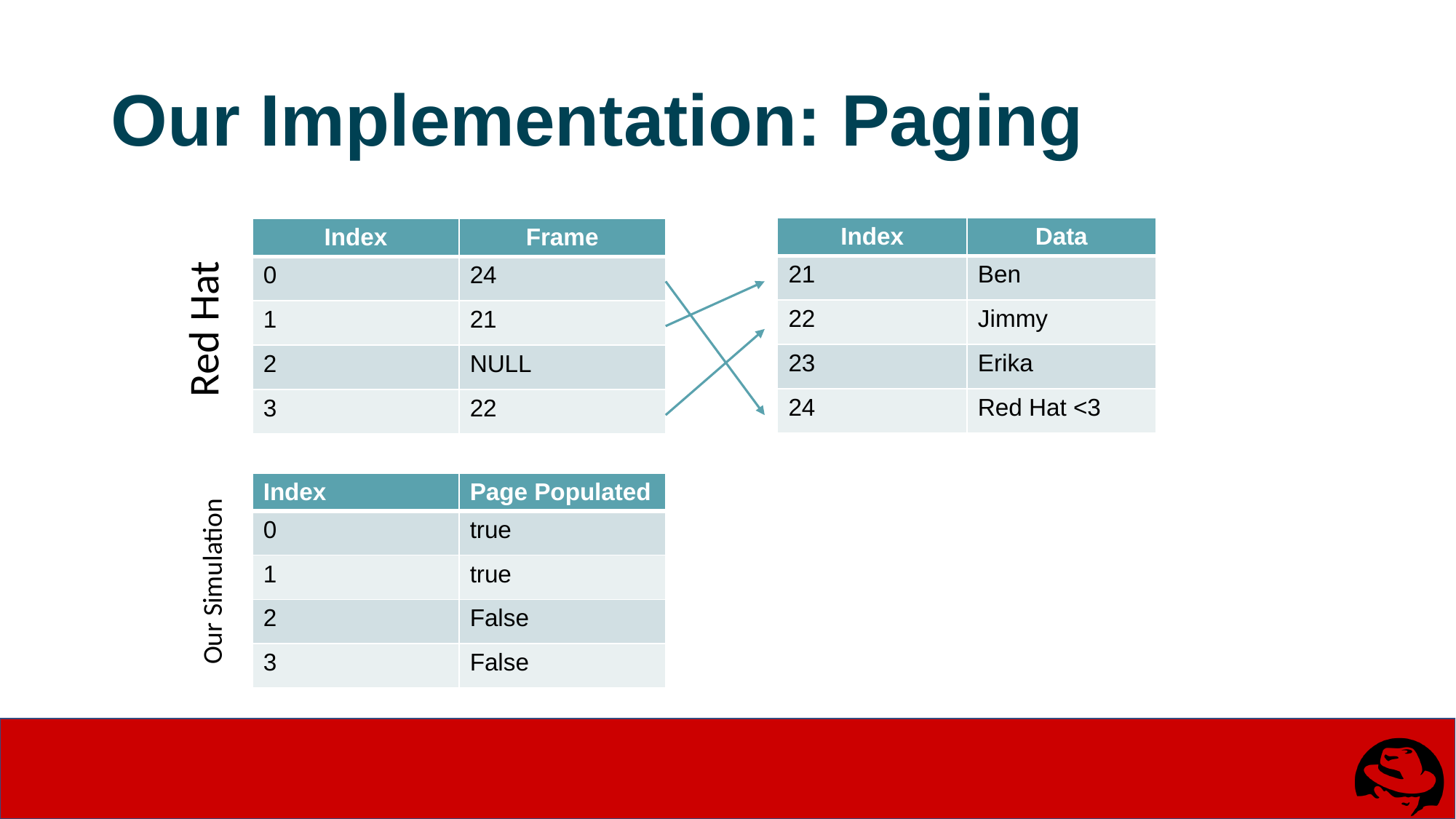

# Our Implementation: Paging
| Index | Data |
| --- | --- |
| 21 | Ben |
| 22 | Jimmy |
| 23 | Erika |
| 24 | Red Hat <3 |
| Index | Frame |
| --- | --- |
| 0 | 24 |
| 1 | 21 |
| 2 | NULL |
| 3 | 22 |
Red Hat
Our Simulation
| Index | Page Populated |
| --- | --- |
| 0 | true |
| 1 | true |
| 2 | False |
| 3 | False |